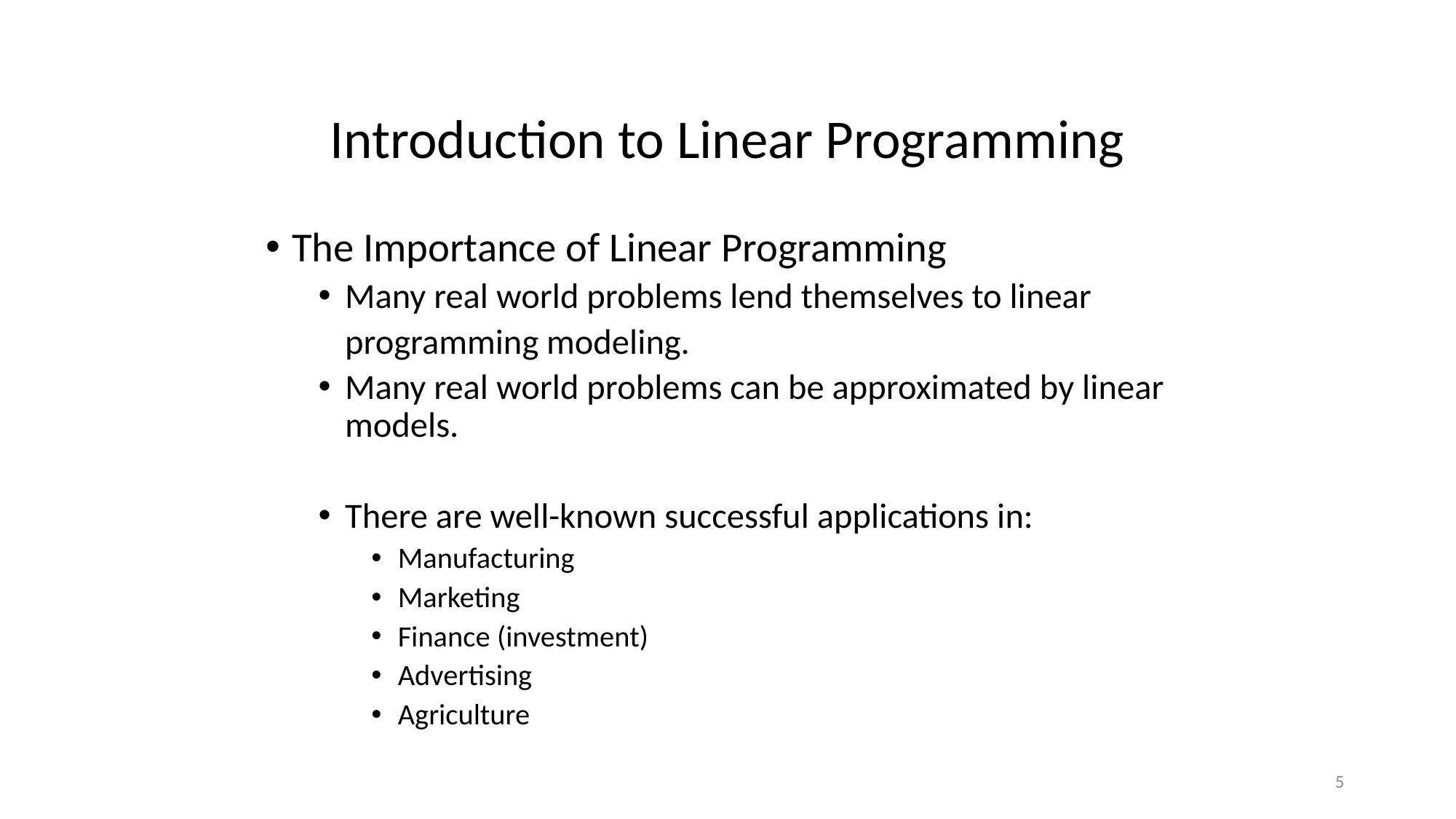

# Introduction to Linear Programming
The Importance of Linear Programming
Many real world problems lend themselves to linear
 	programming modeling.
Many real world problems can be approximated by linear models.

There are well-known successful applications in:
Manufacturing
Marketing
Finance (investment)
Advertising
Agriculture

5